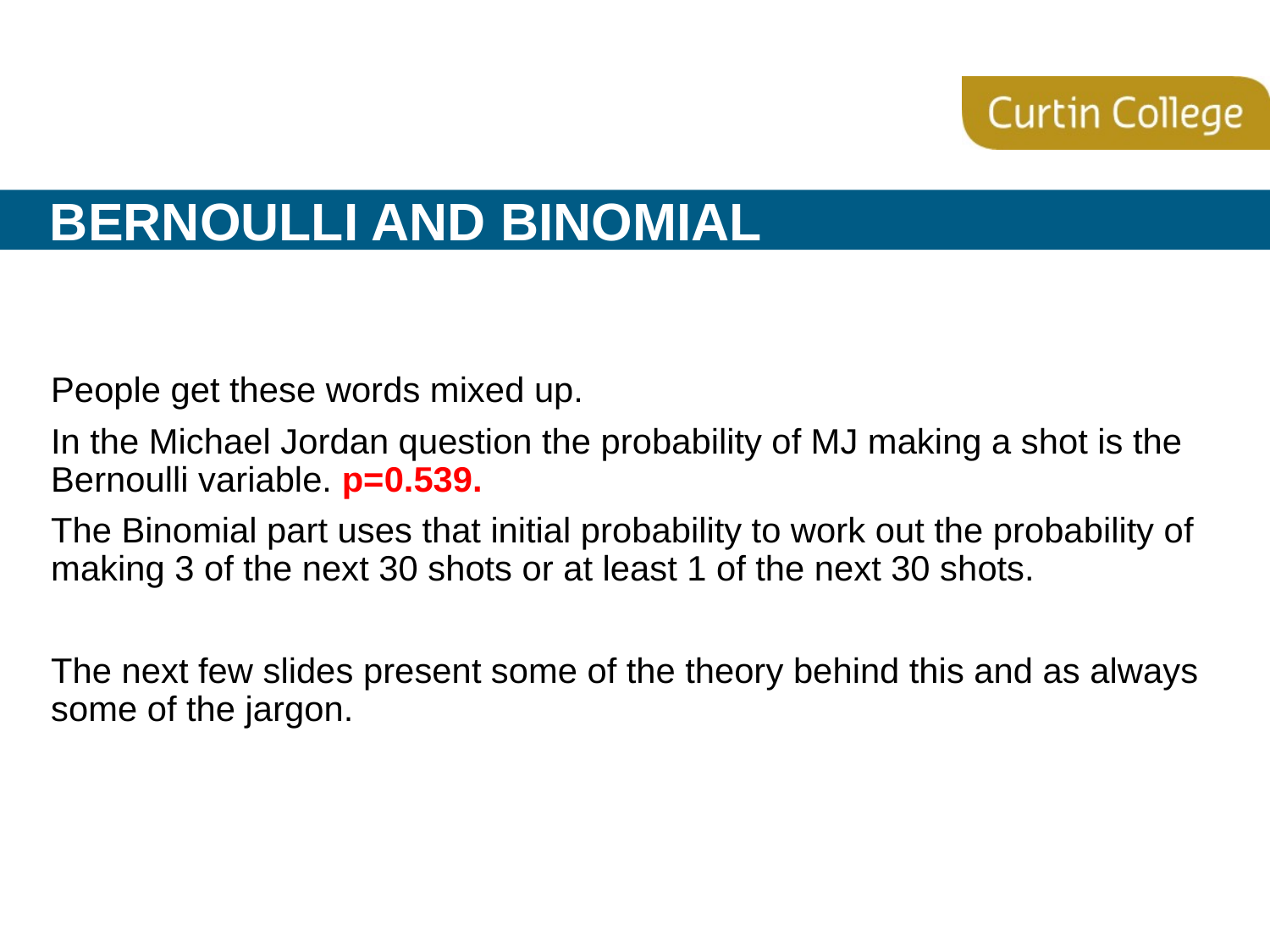

# Bernoulli and Binomial
People get these words mixed up.
In the Michael Jordan question the probability of MJ making a shot is the Bernoulli variable. p=0.539.
The Binomial part uses that initial probability to work out the probability of making 3 of the next 30 shots or at least 1 of the next 30 shots.

The next few slides present some of the theory behind this and as always some of the jargon.